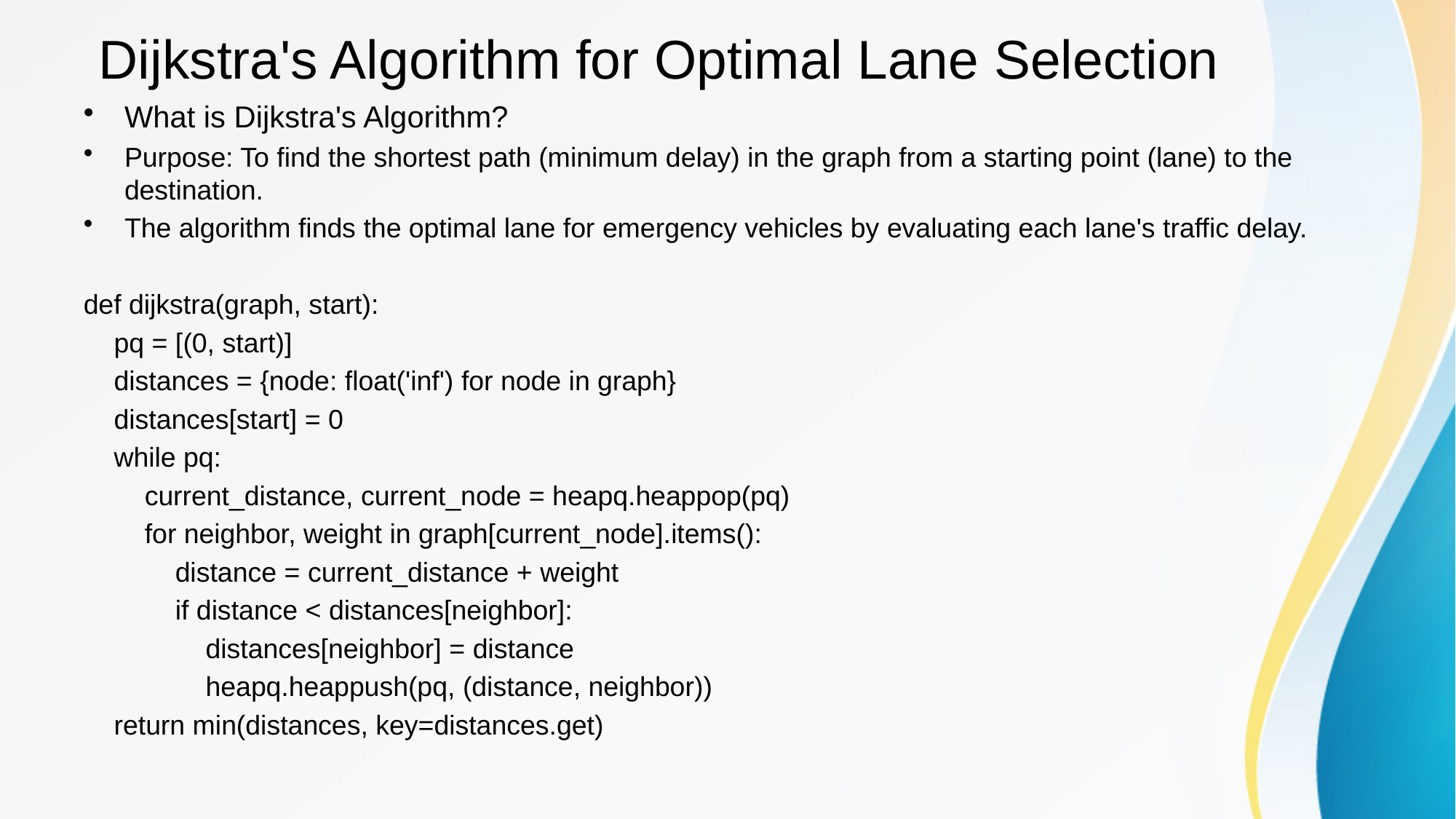

# Dijkstra's Algorithm for Optimal Lane Selection
What is Dijkstra's Algorithm?
Purpose: To find the shortest path (minimum delay) in the graph from a starting point (lane) to the destination.
The algorithm finds the optimal lane for emergency vehicles by evaluating each lane's traffic delay.

def dijkstra(graph, start):
    pq = [(0, start)]
    distances = {node: float('inf') for node in graph}
    distances[start] = 0
    while pq:
        current_distance, current_node = heapq.heappop(pq)
        for neighbor, weight in graph[current_node].items():
            distance = current_distance + weight
            if distance < distances[neighbor]:
                distances[neighbor] = distance
                heapq.heappush(pq, (distance, neighbor))
    return min(distances, key=distances.get)